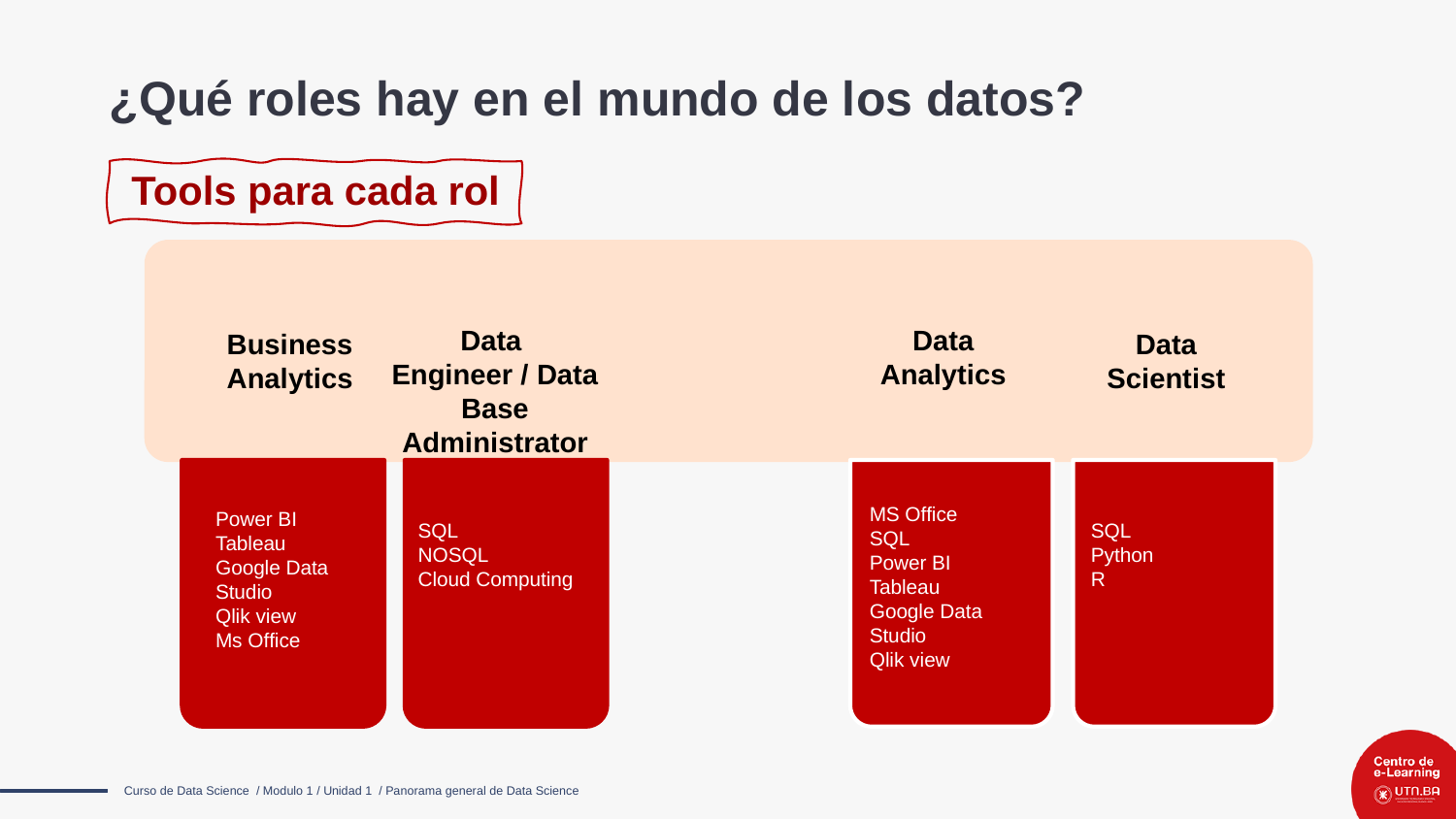

¿Qué roles hay en el mundo de los datos?
Tools para cada rol

Data
Engineer / Data Base Administrator
Data Analytics
Business Analytics
Data Scientist

MS Office
SQL
Power BI
Tableau
Google Data Studio
Qlik view
Power BI
Tableau
Google Data Studio
Qlik view
Ms Office

SQL
NOSQL
Cloud Computing

SQL
Python
R

Curso de Data Science  / Modulo 1 / Unidad 1  / Panorama general de Data Science